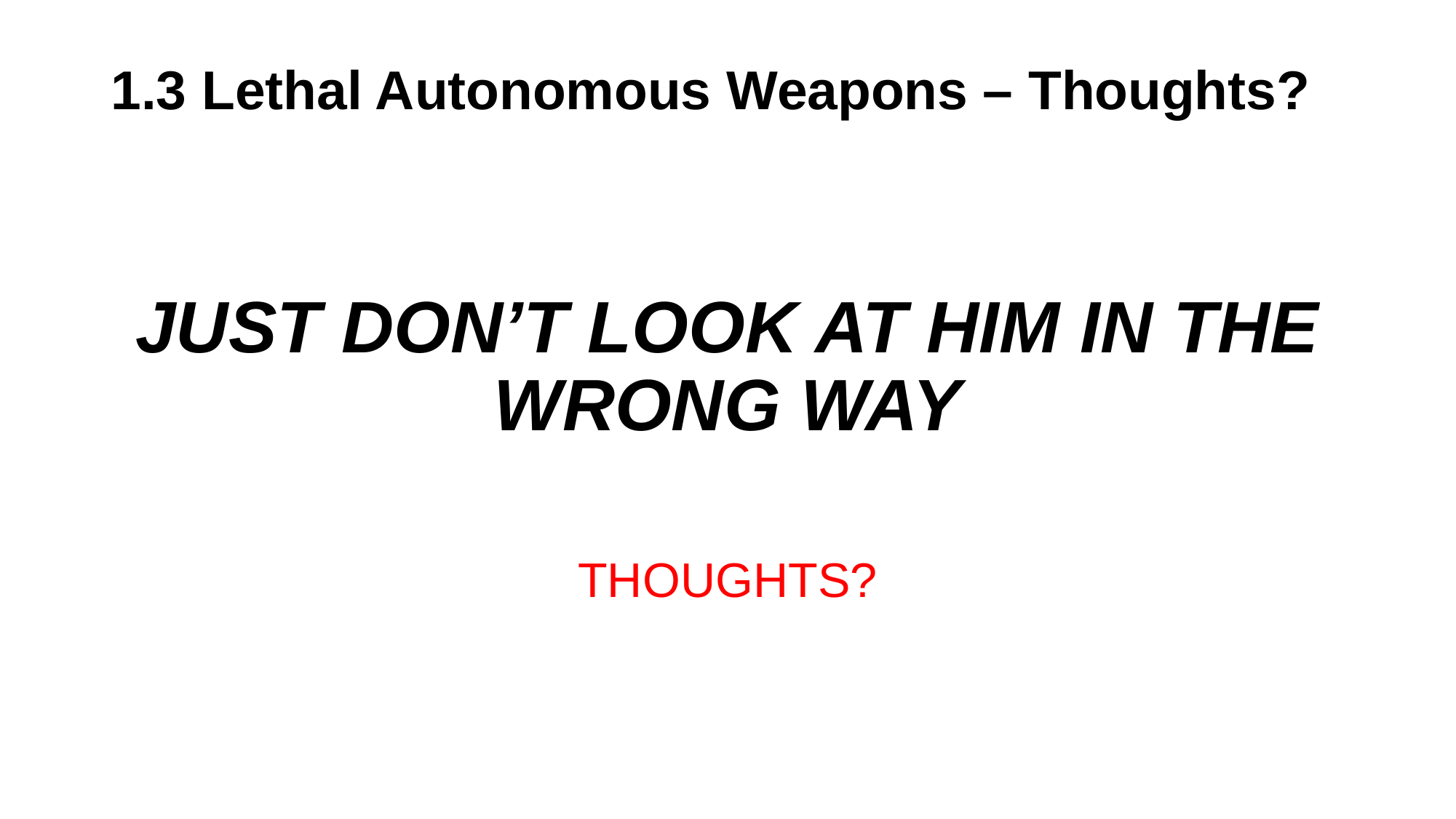

# 1.3 Lethal Autonomous Weapons – Thoughts?

JUST DON’T LOOK AT HIM IN THE WRONG WAY

THOUGHTS?